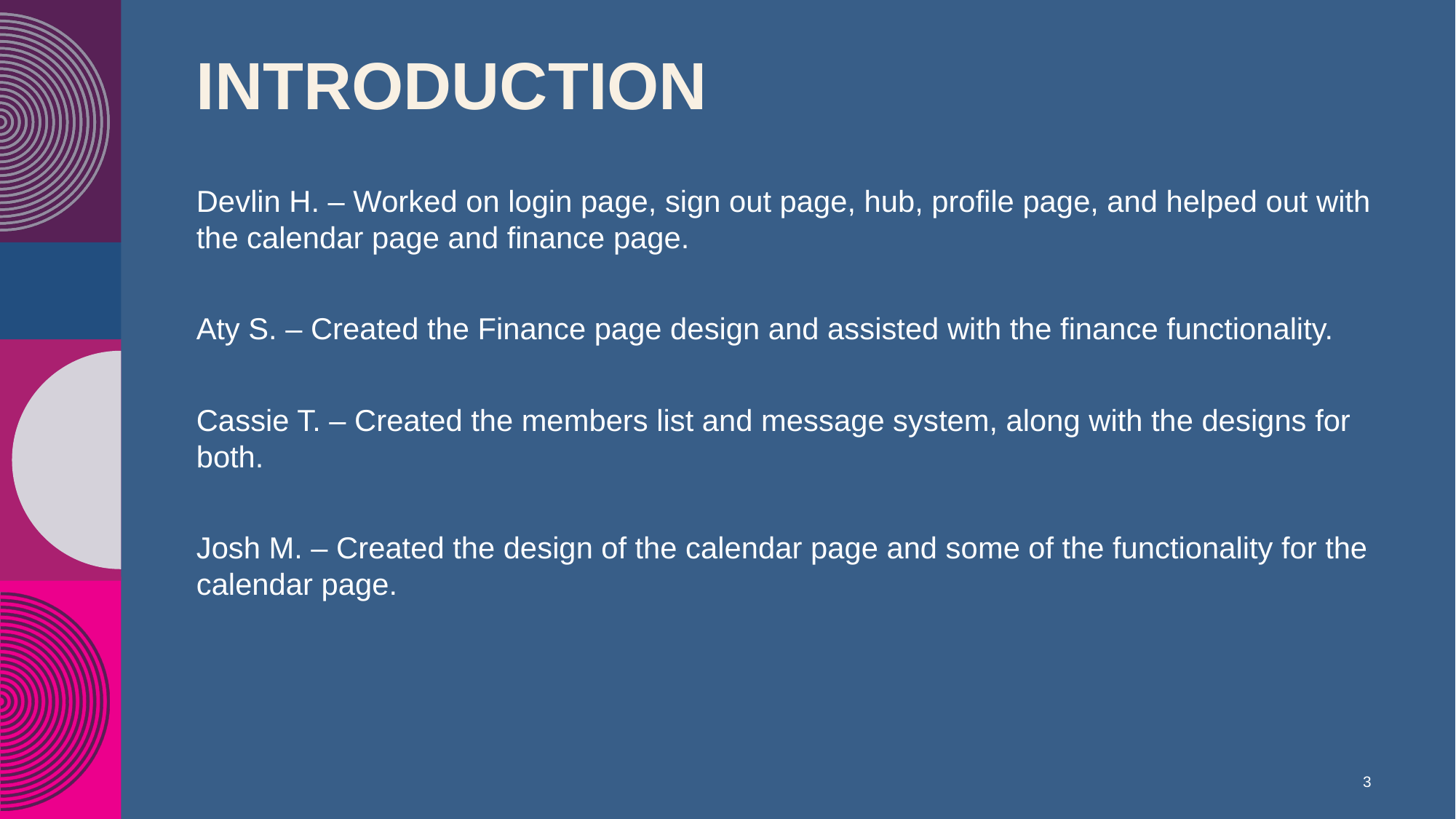

# Introduction
Devlin H. – Worked on login page, sign out page, hub, profile page, and helped out with the calendar page and finance page.

Aty S. – Created the Finance page design and assisted with the finance functionality.

Cassie T. – Created the members list and message system, along with the designs for both.

Josh M. – Created the design of the calendar page and some of the functionality for the calendar page.
3